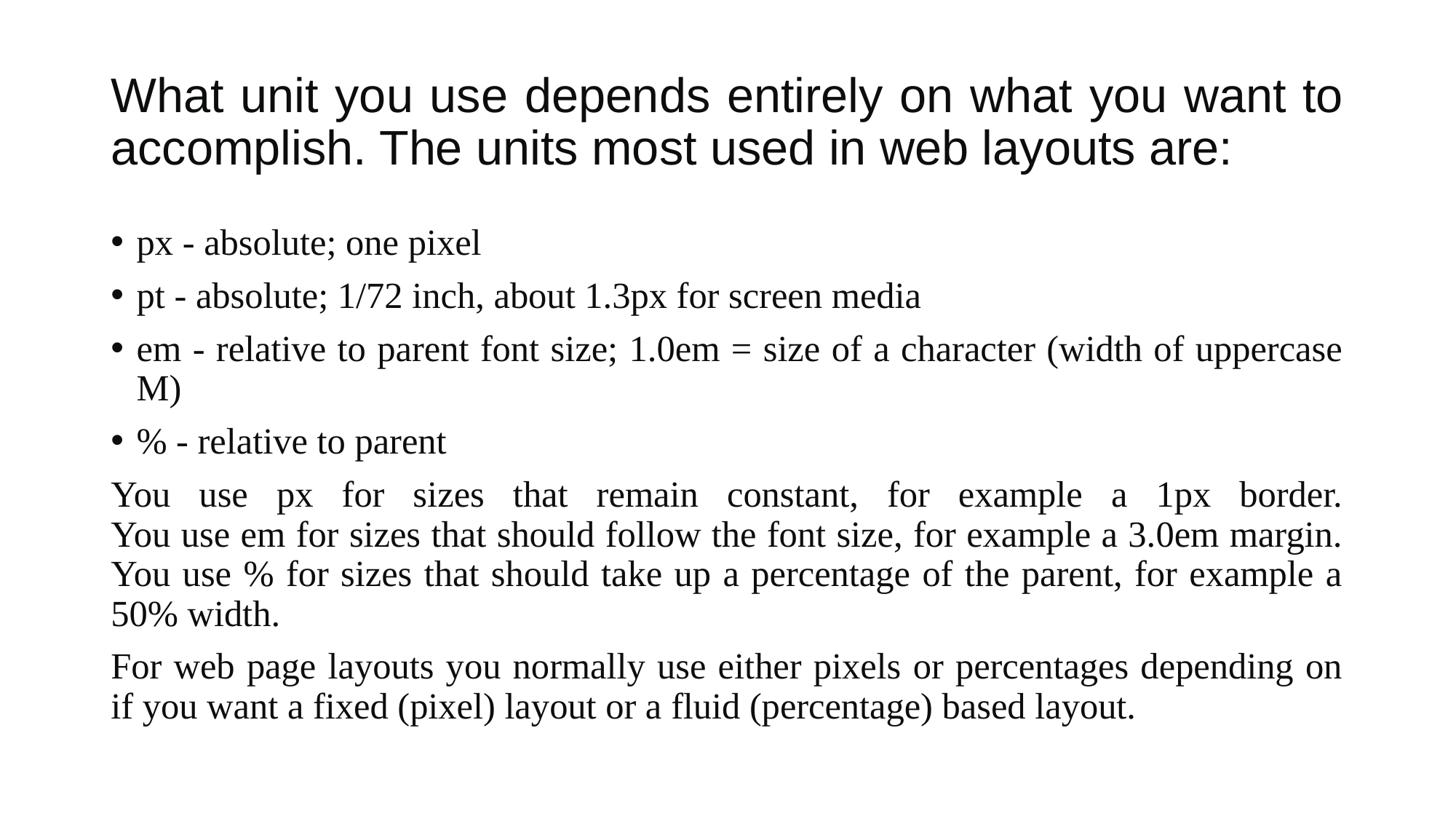

# What unit you use depends entirely on what you want to accomplish. The units most used in web layouts are:
px - absolute; one pixel
pt - absolute; 1/72 inch, about 1.3px for screen media
em - relative to parent font size; 1.0em = size of a character (width of uppercase M)
% - relative to parent
You use px for sizes that remain constant, for example a 1px border.
You use em for sizes that should follow the font size, for example a 3.0em margin.
You use % for sizes that should take up a percentage of the parent, for example a 50% width.
For web page layouts you normally use either pixels or percentages depending on if you want a fixed (pixel) layout or a fluid (percentage) based layout.